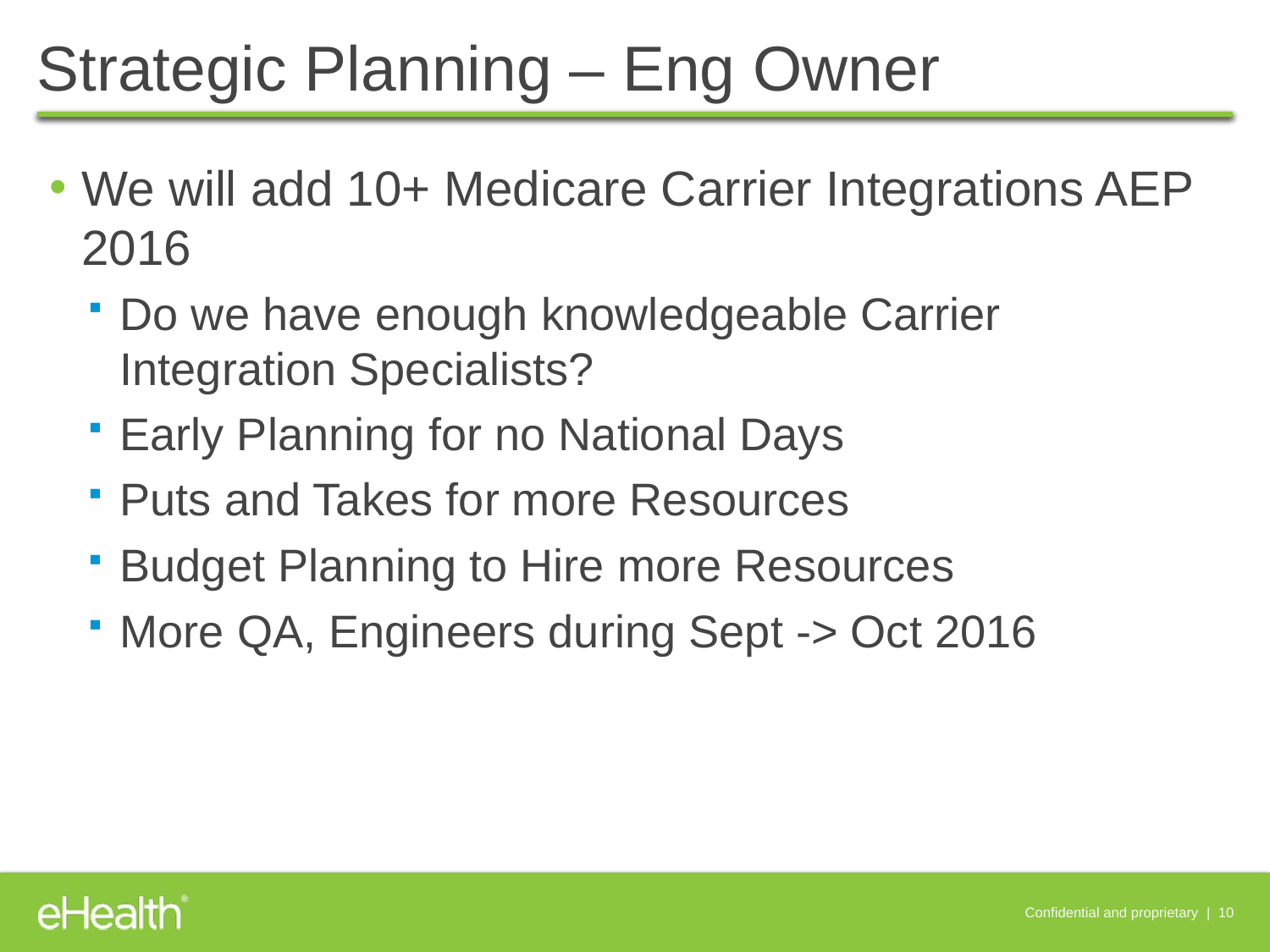

# Strategic Planning – Eng Owner
We will add 10+ Medicare Carrier Integrations AEP 2016
Do we have enough knowledgeable Carrier Integration Specialists?
Early Planning for no National Days
Puts and Takes for more Resources
Budget Planning to Hire more Resources
More QA, Engineers during Sept -> Oct 2016
Confidential and proprietary  |  10